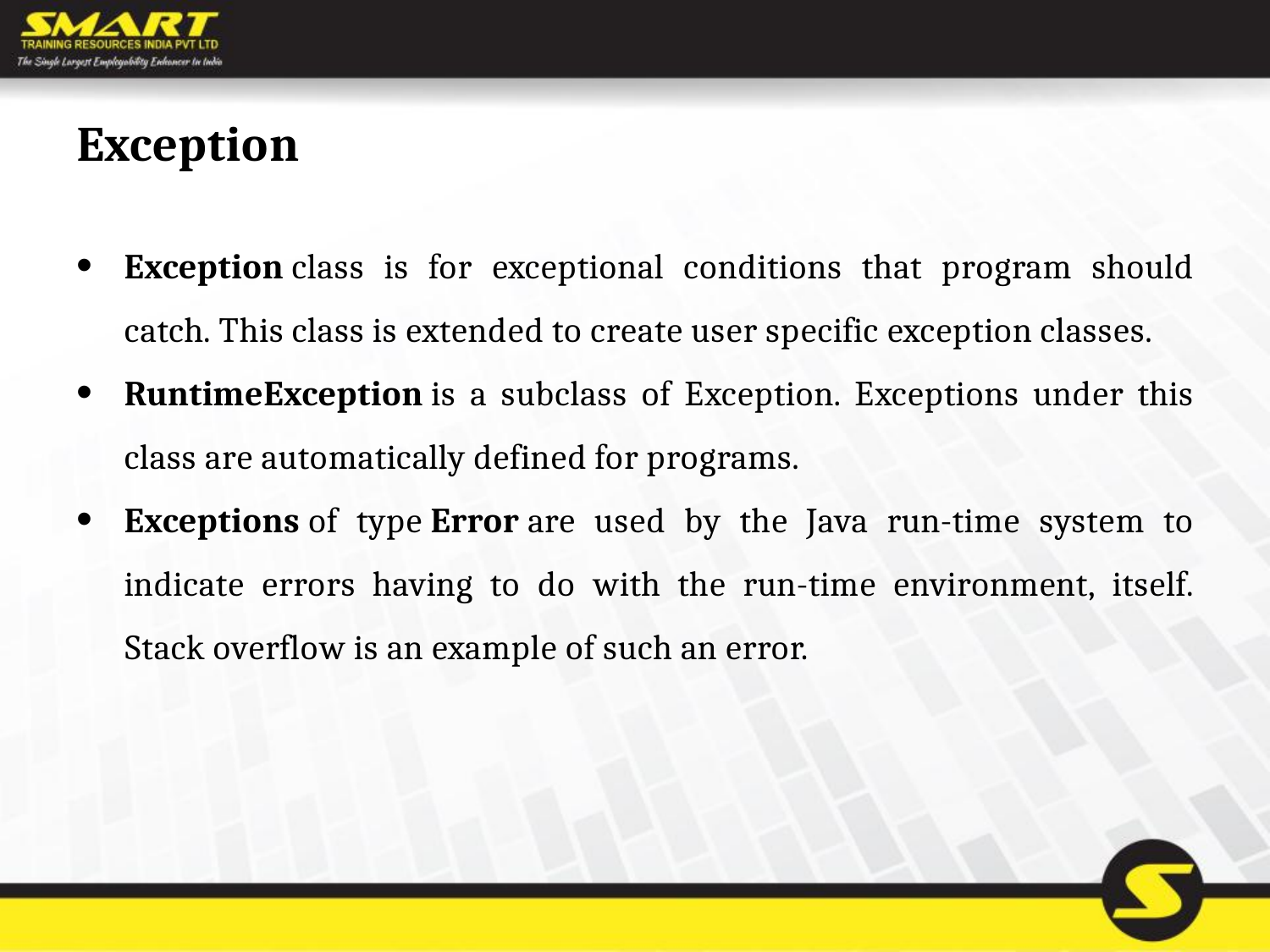

# Exception
Exception class is for exceptional conditions that program should catch. This class is extended to create user specific exception classes.
RuntimeException is a subclass of Exception. Exceptions under this class are automatically defined for programs.
Exceptions of type Error are used by the Java run-time system to indicate errors having to do with the run-time environment, itself. Stack overflow is an example of such an error.